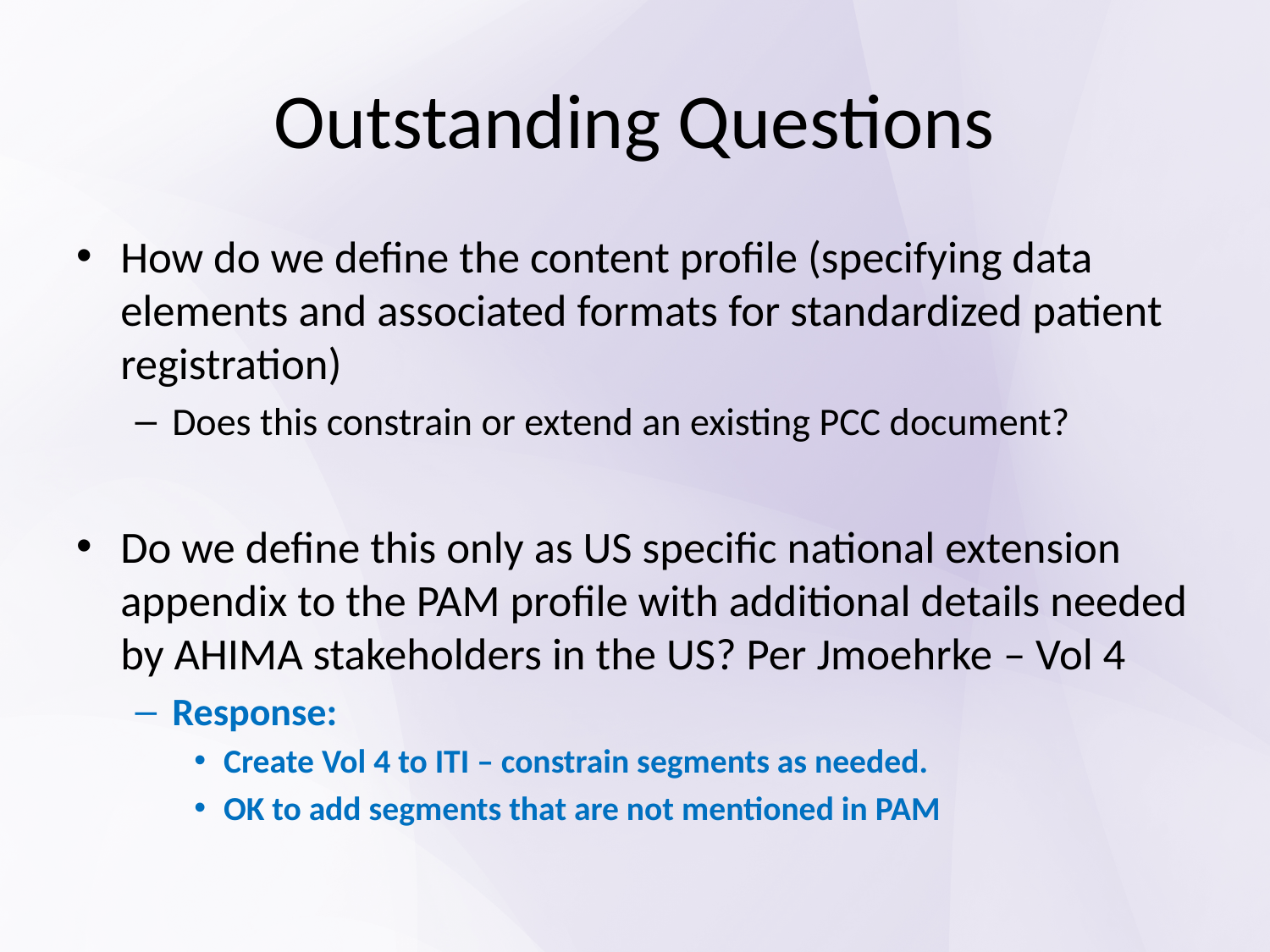

# Outstanding Questions
How do we define the content profile (specifying data elements and associated formats for standardized patient registration)
Does this constrain or extend an existing PCC document?

Do we define this only as US specific national extension appendix to the PAM profile with additional details needed by AHIMA stakeholders in the US? Per Jmoehrke – Vol 4
Response:
Create Vol 4 to ITI – constrain segments as needed.
OK to add segments that are not mentioned in PAM